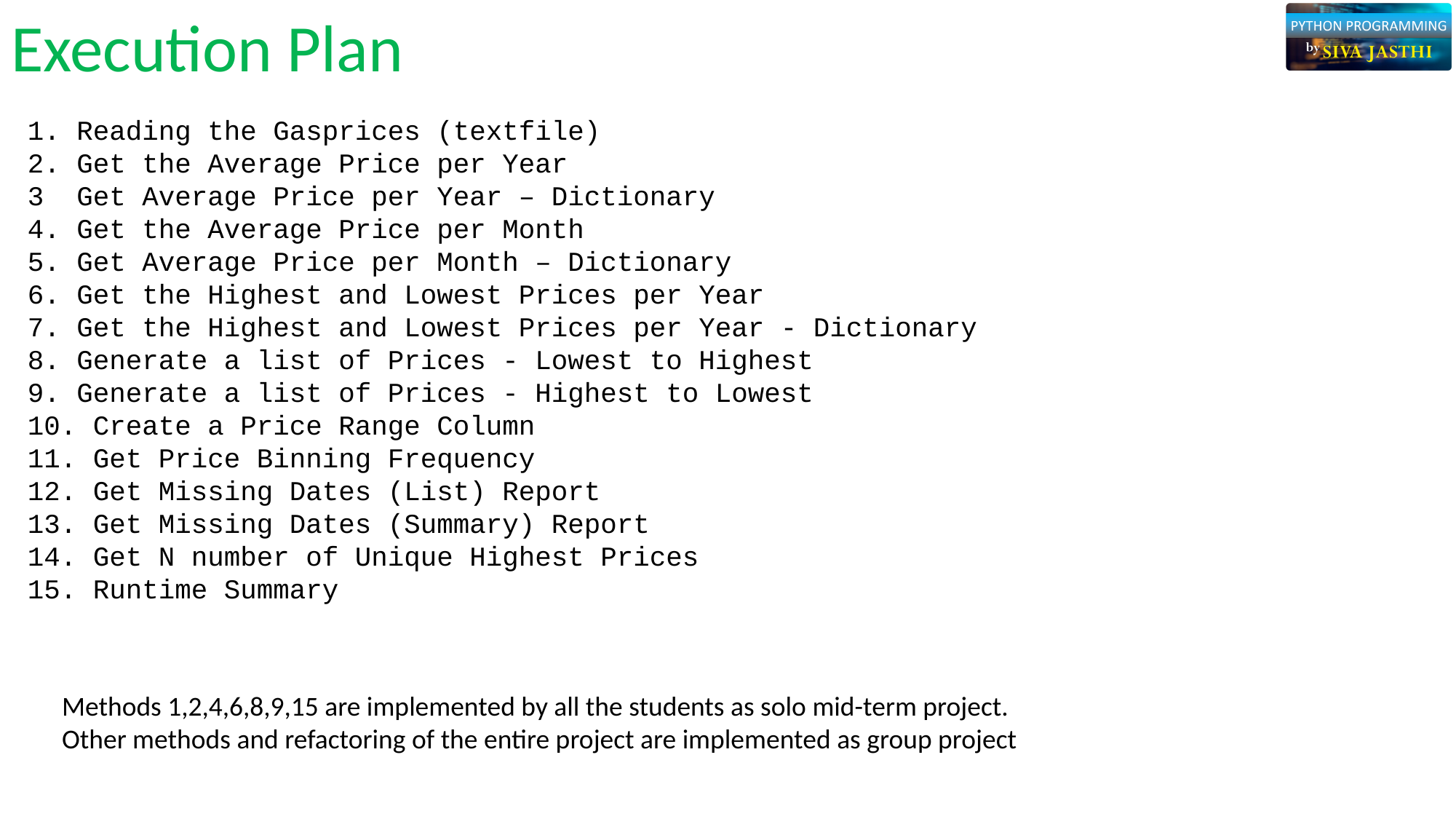

# Execution Plan
1. Reading the Gasprices (textfile)
2. Get the Average Price per Year
3  Get Average Price per Year – Dictionary
4. Get the Average Price per Month
5. Get Average Price per Month – Dictionary
6. Get the Highest and Lowest Prices per Year
7. Get the Highest and Lowest Prices per Year - Dictionary
8. Generate a list of Prices - Lowest to Highest
9. Generate a list of Prices - Highest to Lowest
10. Create a Price Range Column
11. Get Price Binning Frequency
12. Get Missing Dates (List) Report
13. Get Missing Dates (Summary) Report
14. Get N number of Unique Highest Prices
15. Runtime Summary
Methods 1,2,4,6,8,9,15 are implemented by all the students as solo mid-term project.
Other methods and refactoring of the entire project are implemented as group project